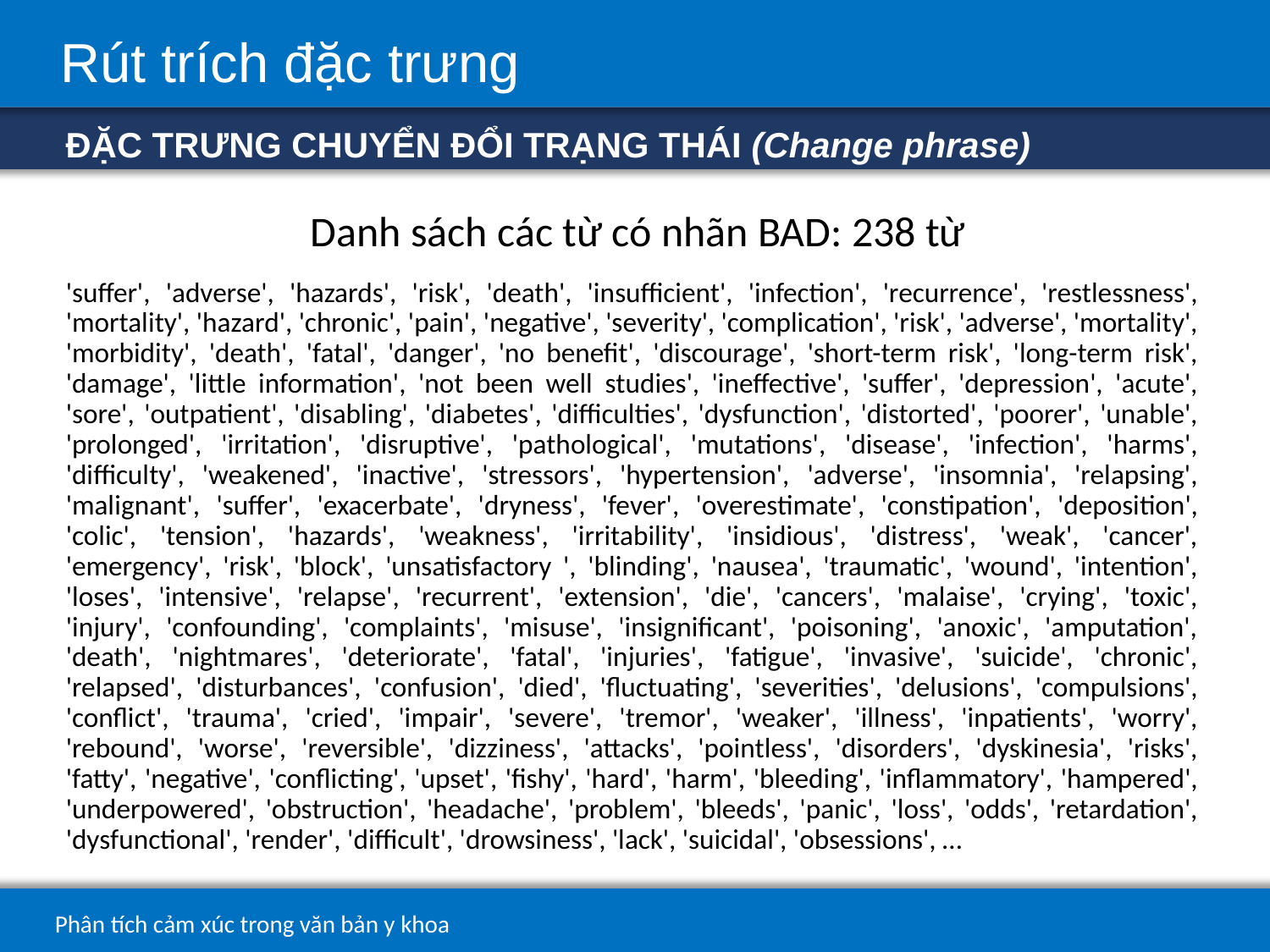

# Rút trích đặc trưng

ĐẶC TRƯNG CHUYỂN ĐỔI TRẠNG THÁI (Change phrase)
Danh sách các từ có nhãn BAD: 238 từ
'suffer', 'adverse', 'hazards', 'risk', 'death', 'insufficient', 'infection', 'recurrence', 'restlessness', 'mortality', 'hazard', 'chronic', 'pain', 'negative', 'severity', 'complication', 'risk', 'adverse', 'mortality', 'morbidity', 'death', 'fatal', 'danger', 'no benefit', 'discourage', 'short-term risk', 'long-term risk', 'damage', 'little information', 'not been well studies', 'ineffective', 'suffer', 'depression', 'acute', 'sore', 'outpatient', 'disabling', 'diabetes', 'difficulties', 'dysfunction', 'distorted', 'poorer', 'unable', 'prolonged', 'irritation', 'disruptive', 'pathological', 'mutations', 'disease', 'infection', 'harms', 'difficulty', 'weakened', 'inactive', 'stressors', 'hypertension', 'adverse', 'insomnia', 'relapsing', 'malignant', 'suffer', 'exacerbate', 'dryness', 'fever', 'overestimate', 'constipation', 'deposition', 'colic', 'tension', 'hazards', 'weakness', 'irritability', 'insidious', 'distress', 'weak', 'cancer', 'emergency', 'risk', 'block', 'unsatisfactory ', 'blinding', 'nausea', 'traumatic', 'wound', 'intention', 'loses', 'intensive', 'relapse', 'recurrent', 'extension', 'die', 'cancers', 'malaise', 'crying', 'toxic', 'injury', 'confounding', 'complaints', 'misuse', 'insignificant', 'poisoning', 'anoxic', 'amputation', 'death', 'nightmares', 'deteriorate', 'fatal', 'injuries', 'fatigue', 'invasive', 'suicide', 'chronic', 'relapsed', 'disturbances', 'confusion', 'died', 'fluctuating', 'severities', 'delusions', 'compulsions', 'conflict', 'trauma', 'cried', 'impair', 'severe', 'tremor', 'weaker', 'illness', 'inpatients', 'worry', 'rebound', 'worse', 'reversible', 'dizziness', 'attacks', 'pointless', 'disorders', 'dyskinesia', 'risks', 'fatty', 'negative', 'conflicting', 'upset', 'fishy', 'hard', 'harm', 'bleeding', 'inflammatory', 'hampered', 'underpowered', 'obstruction', 'headache', 'problem', 'bleeds', 'panic', 'loss', 'odds', 'retardation', 'dysfunctional', 'render', 'difficult', 'drowsiness', 'lack', 'suicidal', 'obsessions', …

38
Phân tích cảm xúc trong văn bản y khoa